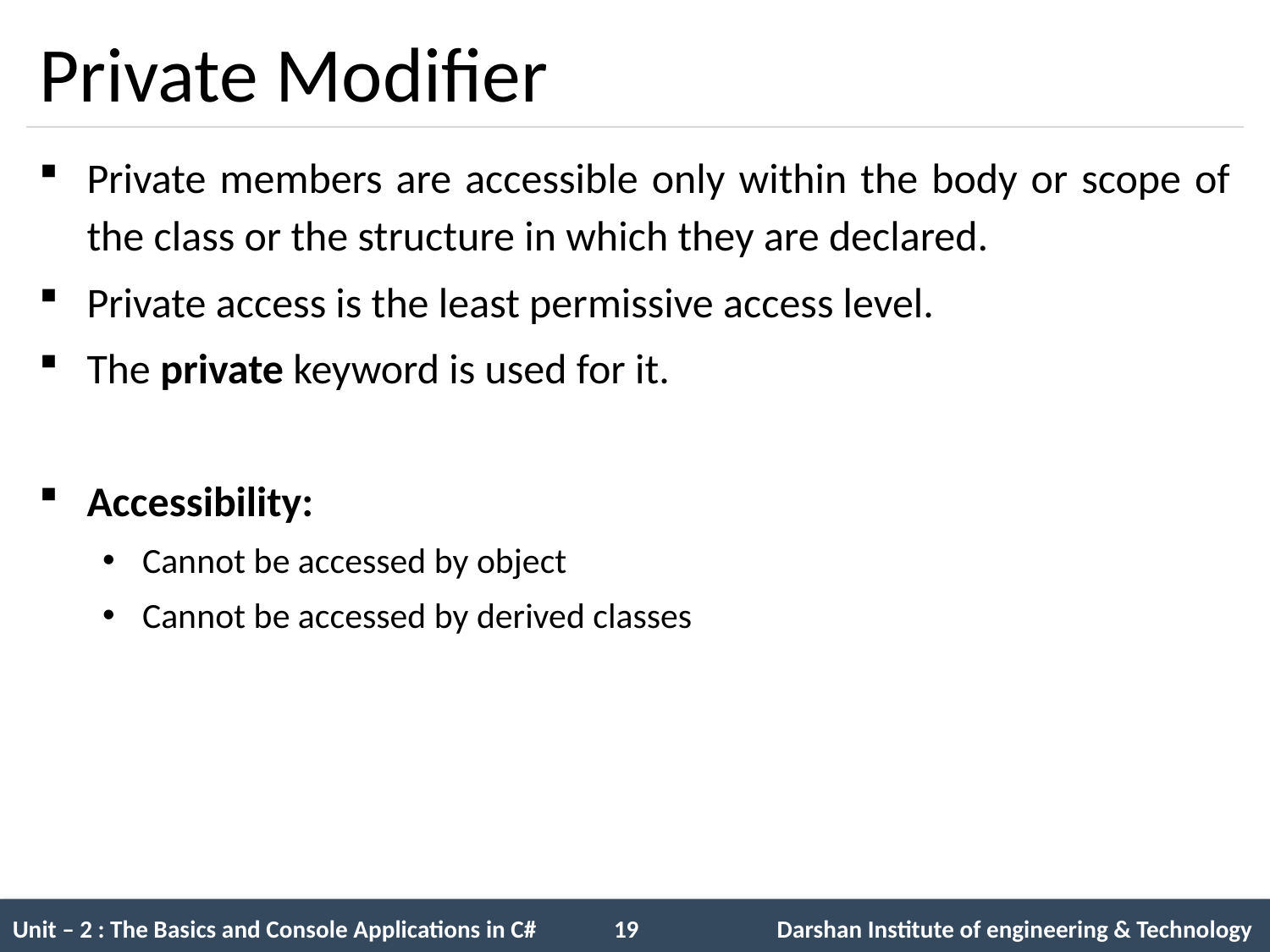

# Private Modifier
Private members are accessible only within the body or scope of the class or the structure in which they are declared.
Private access is the least permissive access level.
The private keyword is used for it.

Accessibility:
Cannot be accessed by object
Cannot be accessed by derived classes